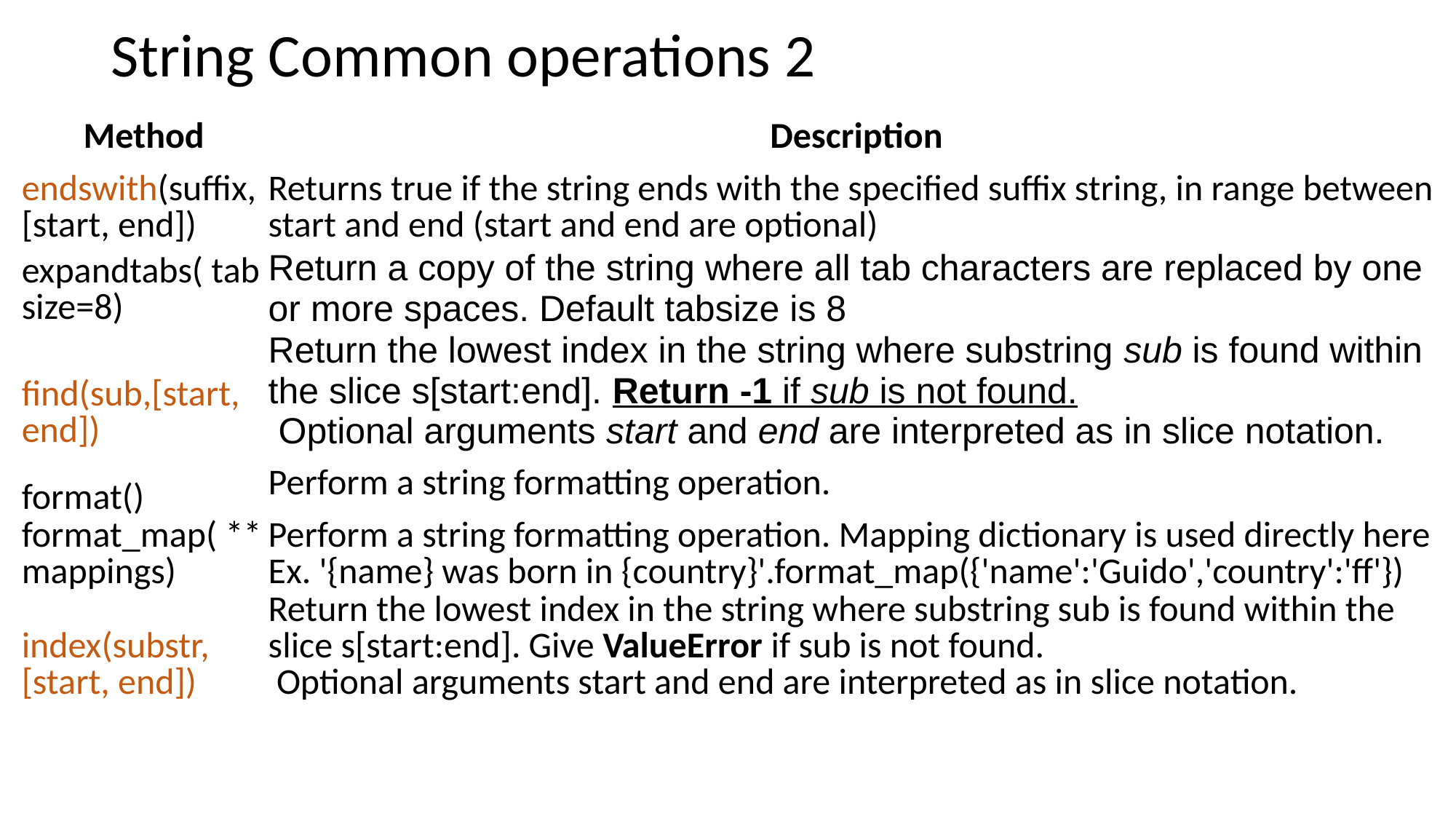

# String Common operations 2
| Method | Description |
| --- | --- |
| endswith(suffix,[start, end]) | Returns true if the string ends with the specified suffix string, in range between start and end (start and end are optional) |
| expandtabs( tabsize=8) | Return a copy of the string where all tab characters are replaced by one or more spaces. Default tabsize is 8 |
| find(sub,[start, end]) | Return the lowest index in the string where substring sub is found within the slice s[start:end]. Return -1 if sub is not found. Optional arguments start and end are interpreted as in slice notation. |
| format() | Perform a string formatting operation. |
| format\_map( \*\*mappings) | Perform a string formatting operation. Mapping dictionary is used directly here Ex. '{name} was born in {country}'.format\_map({'name':'Guido','country':'ff'}) |
| index(substr, [start, end]) | Return the lowest index in the string where substring sub is found within the slice s[start:end]. Give ValueError if sub is not found. Optional arguments start and end are interpreted as in slice notation. |